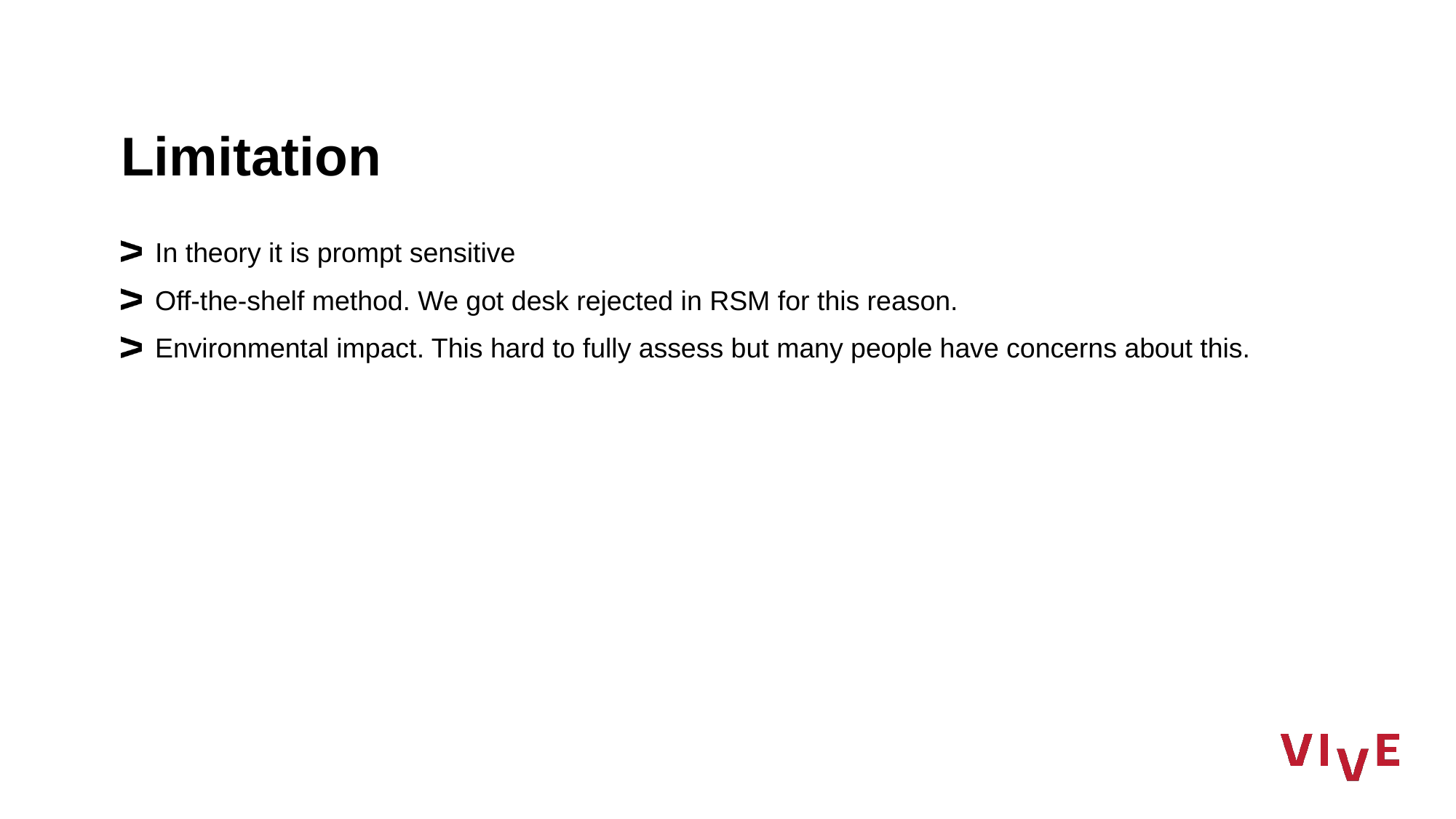

# Limitation
In theory it is prompt sensitive
Off-the-shelf method. We got desk rejected in RSM for this reason.
Environmental impact. This hard to fully assess but many people have concerns about this.